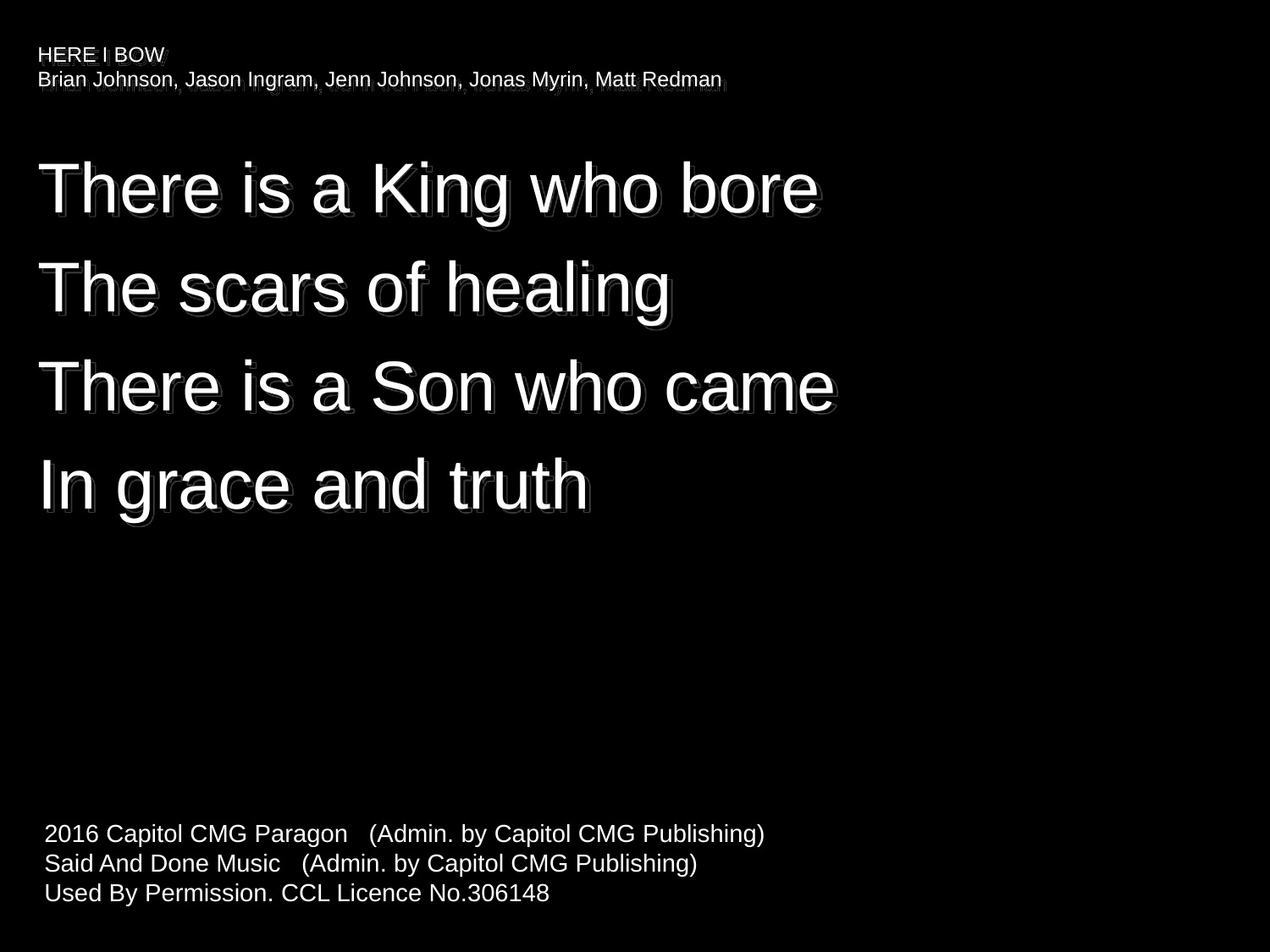

# HERE I BOW Brian Johnson, Jason Ingram, Jenn Johnson, Jonas Myrin, Matt Redman
There is a King who bore
The scars of healing
There is a Son who came
In grace and truth
2016 Capitol CMG Paragon   (Admin. by Capitol CMG Publishing)
Said And Done Music   (Admin. by Capitol CMG Publishing)
Used By Permission. CCL Licence No.306148